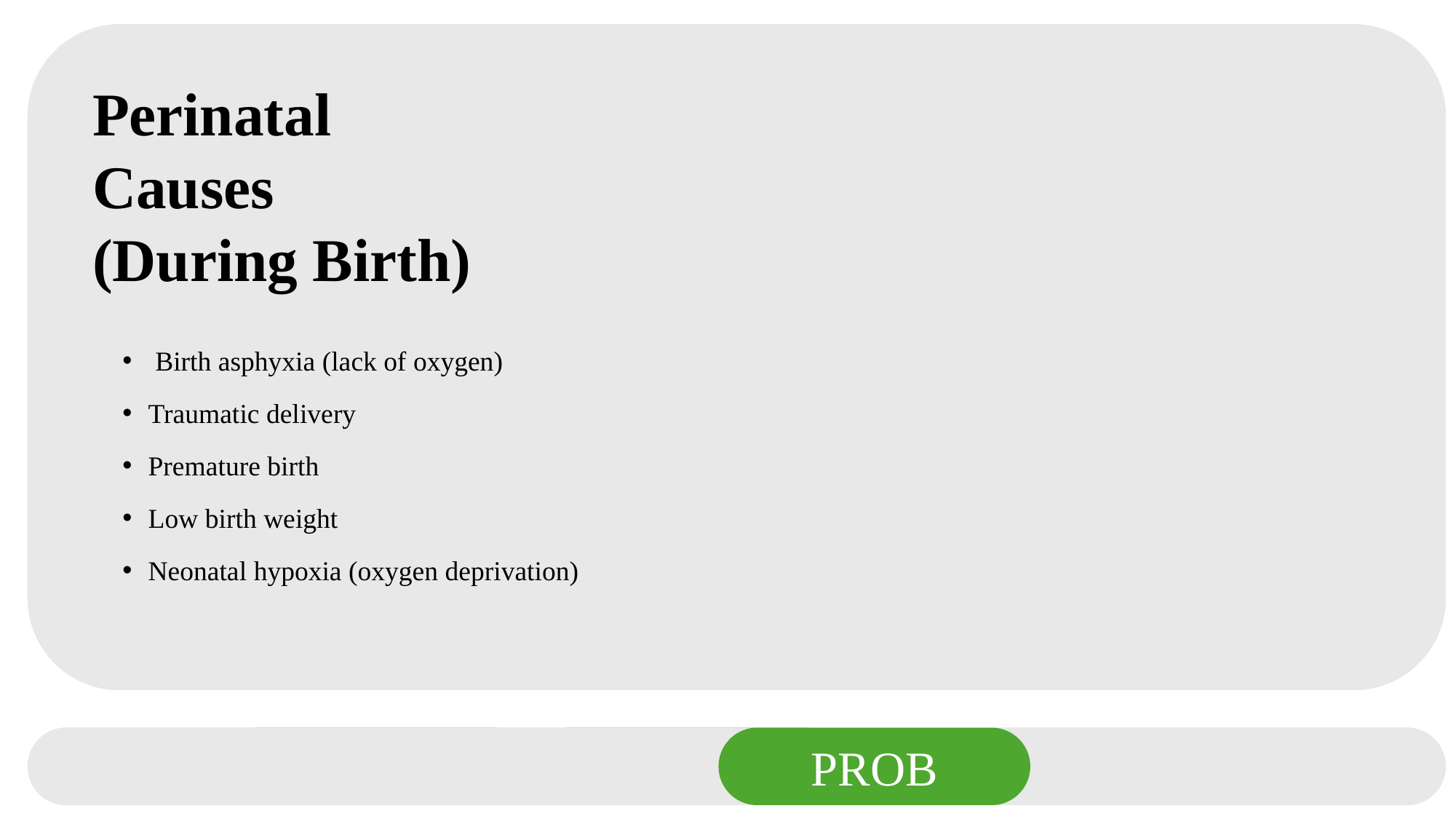

Postnatal Causes (After Birth)
SIGNS AND SYMPTOMS
Perinatal Causes (During Birth)

Infections (e.g., meningitis, encephalitis)
Head trauma
Stroke or cerebral vasculature damage
 Cardiac arrest
Near-drowning or other hypoxic events
 Motor impairment:
  Spasticity (stiffness)
  Dystonia (involuntary movements)
  Ataxia (loss of coordination)
  Hypotonia (low muscle tone)
 Birth asphyxia (lack of oxygen)
Traumatic delivery
Premature birth
Low birth weight
Neonatal hypoxia (oxygen deprivation)

STATISTICS
PRODUCT
PROB